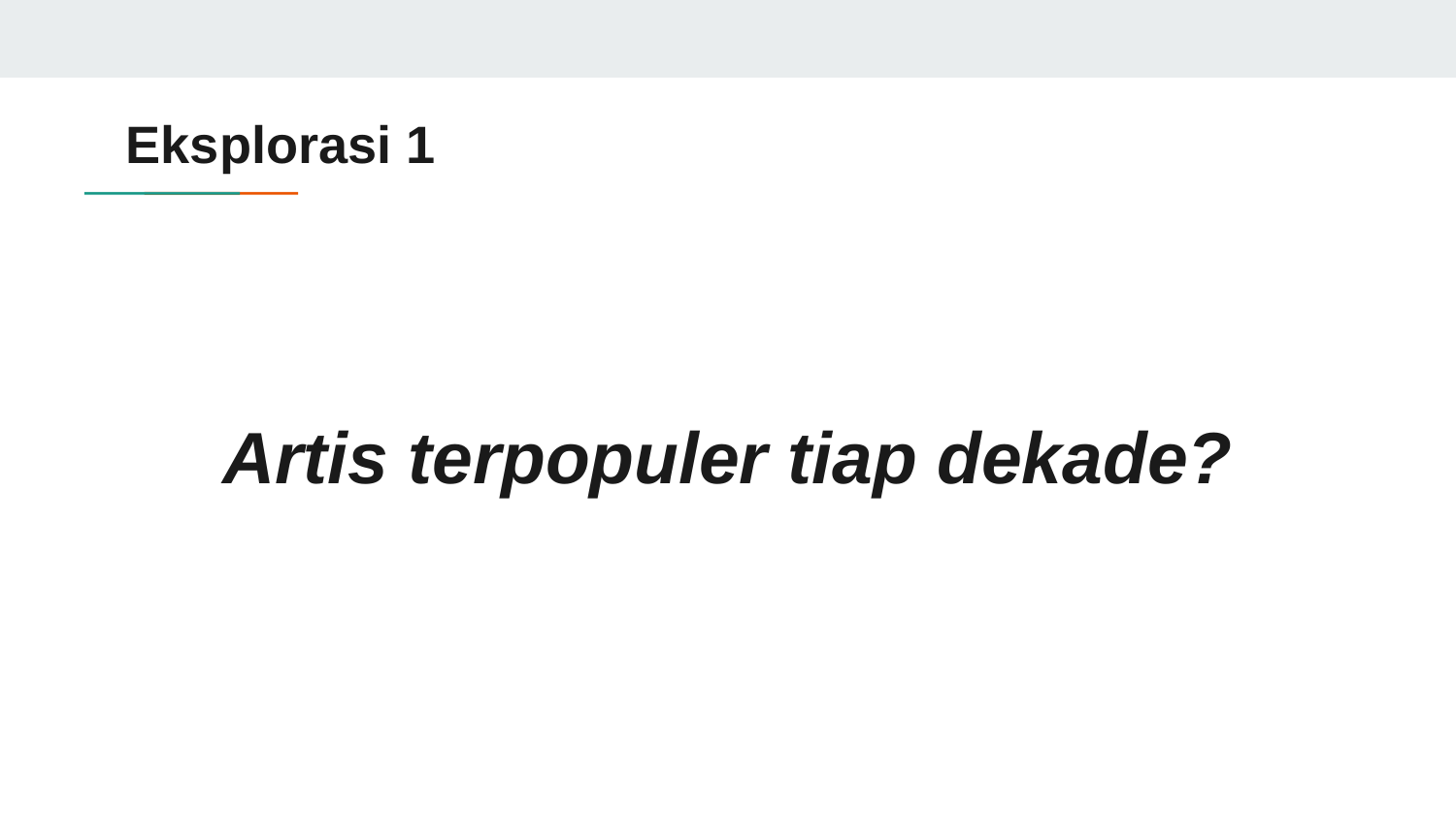

# Eksplorasi 1
Artis terpopuler tiap dekade?